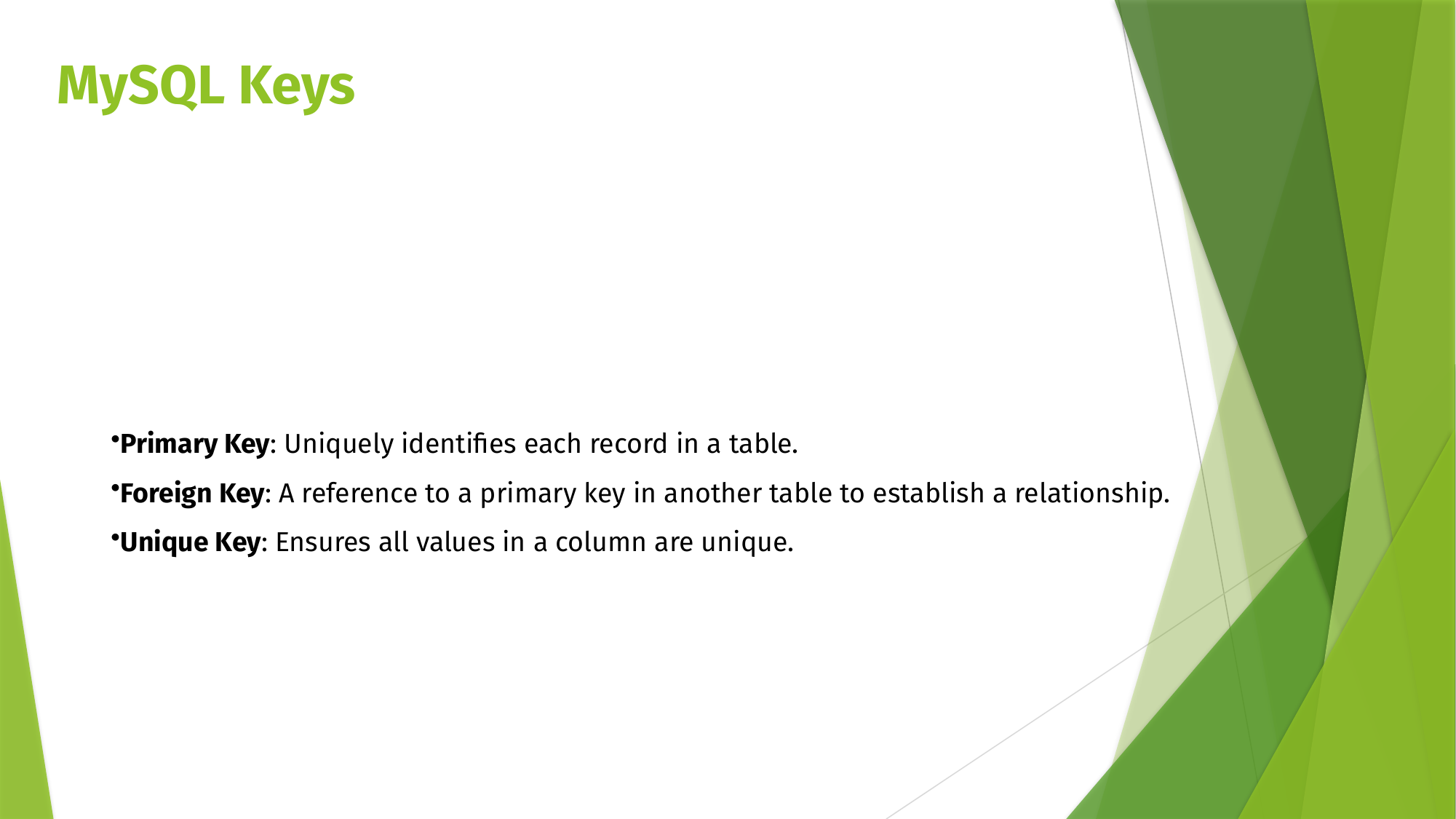

# MySQL Keys
Primary Key: Uniquely identifies each record in a table.
Foreign Key: A reference to a primary key in another table to establish a relationship.
Unique Key: Ensures all values in a column are unique.